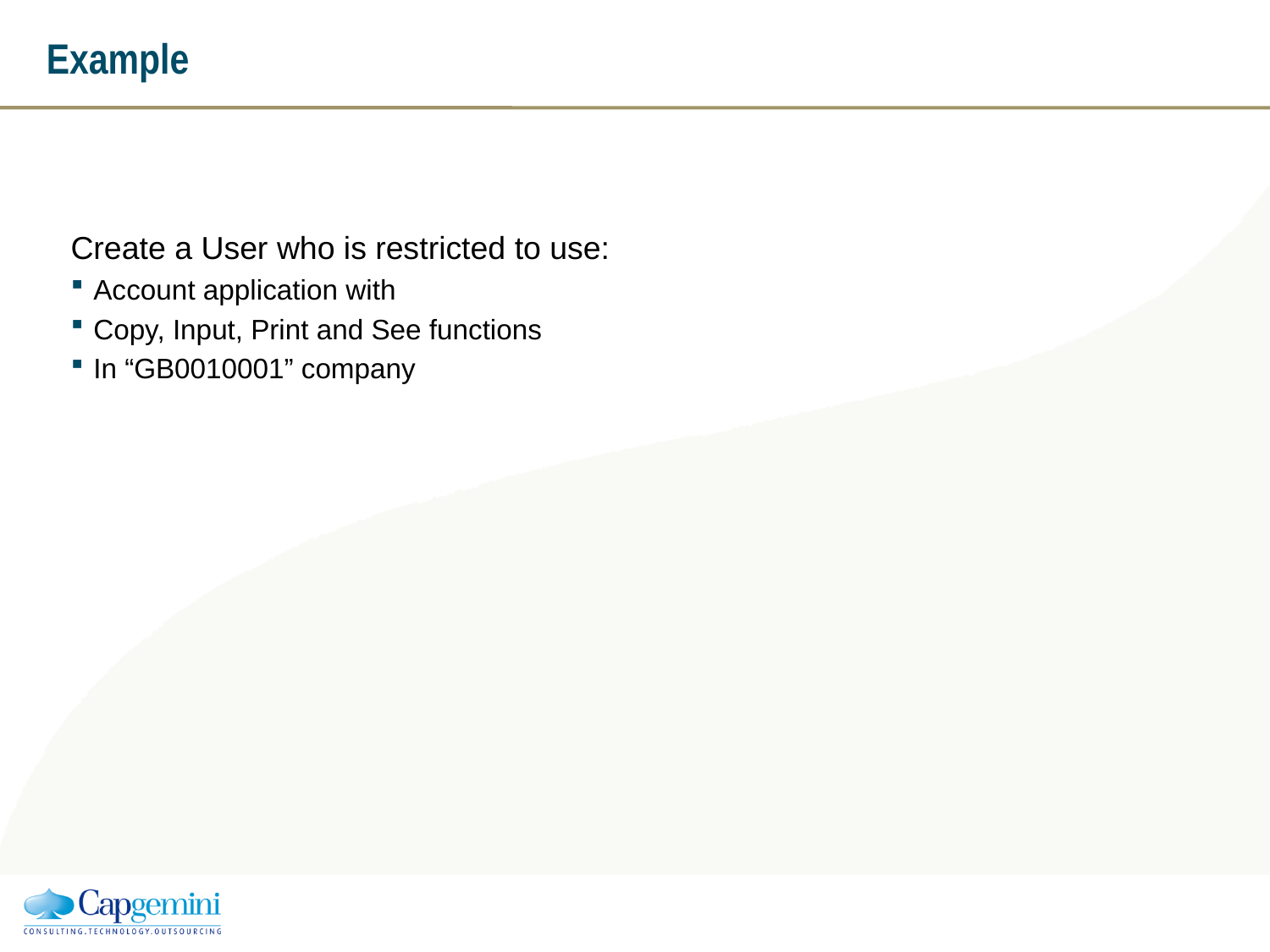

# Example
Create a User who is restricted to use:
Account application with
Copy, Input, Print and See functions
In “GB0010001” company